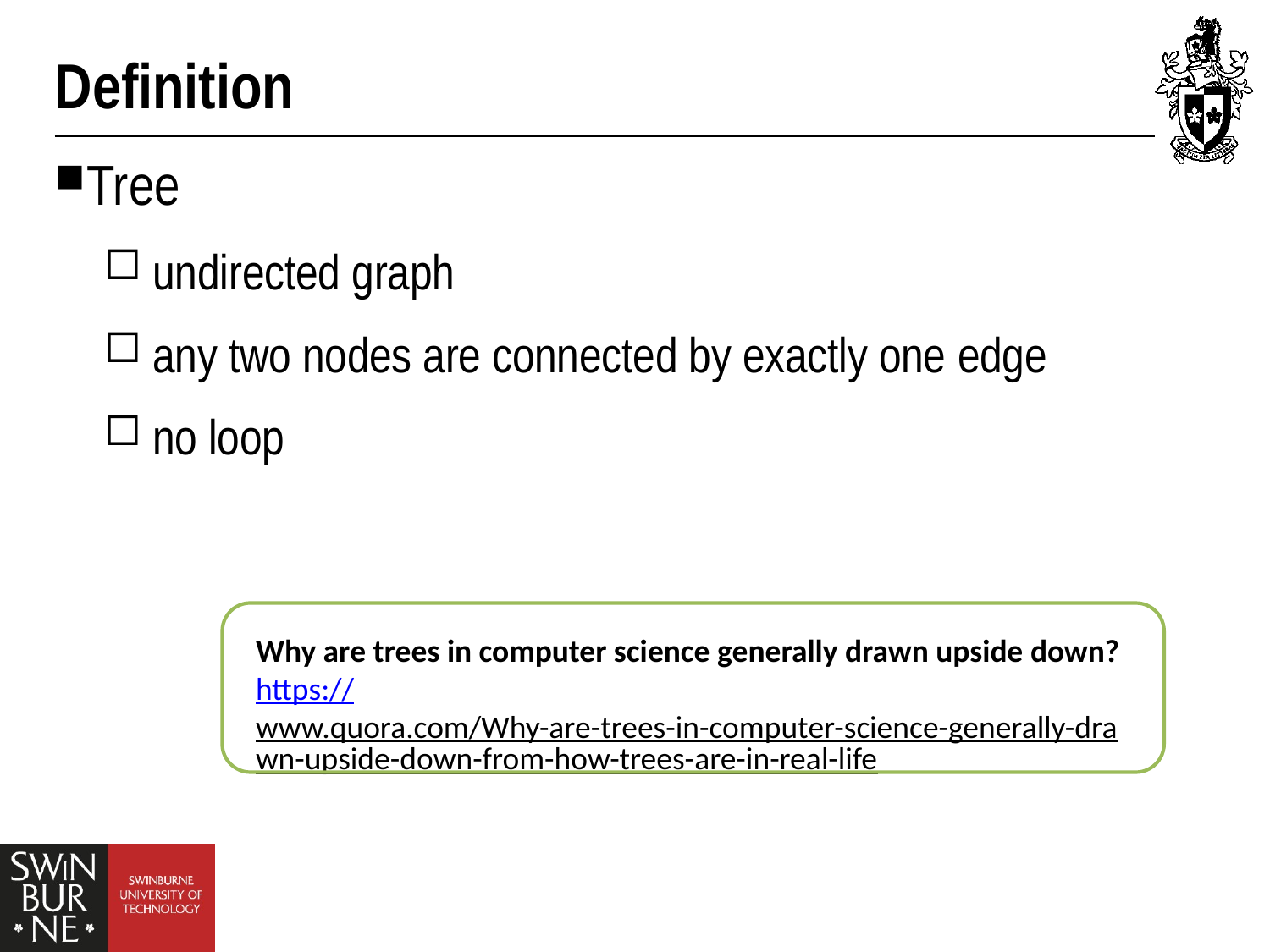

# Definition
Tree
undirected graph
any two nodes are connected by exactly one edge
no loop

Why are trees in computer science generally drawn upside down?
https://www.quora.com/Why-are-trees-in-computer-science-generally-drawn-upside-down-from-how-trees-are-in-real-life